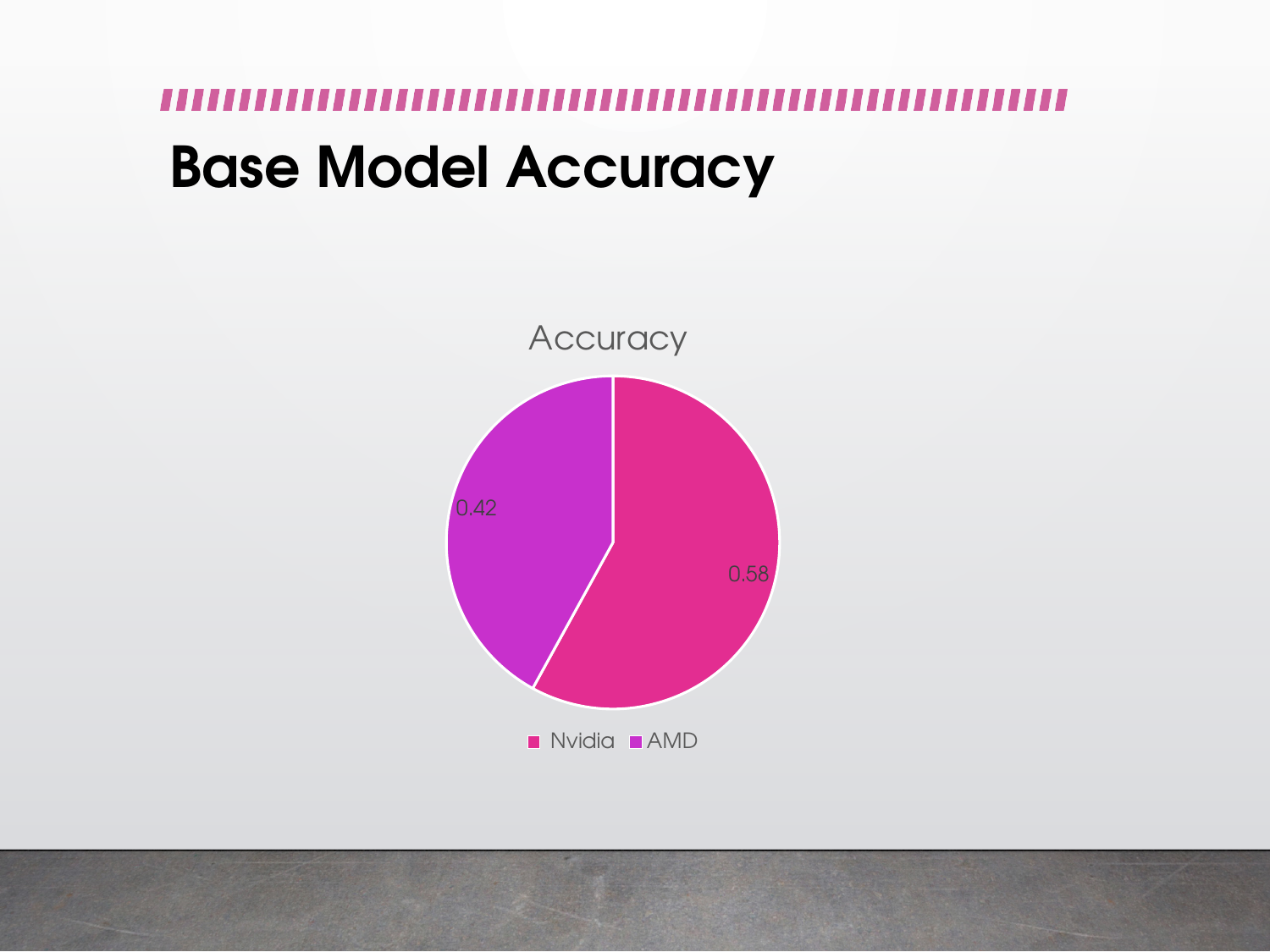

# Base Model Accuracy

### Chart:

| Category | Accuracy  |
|---|---|
|  Nvidia | 0.58 |
| AMD | 0.42 |